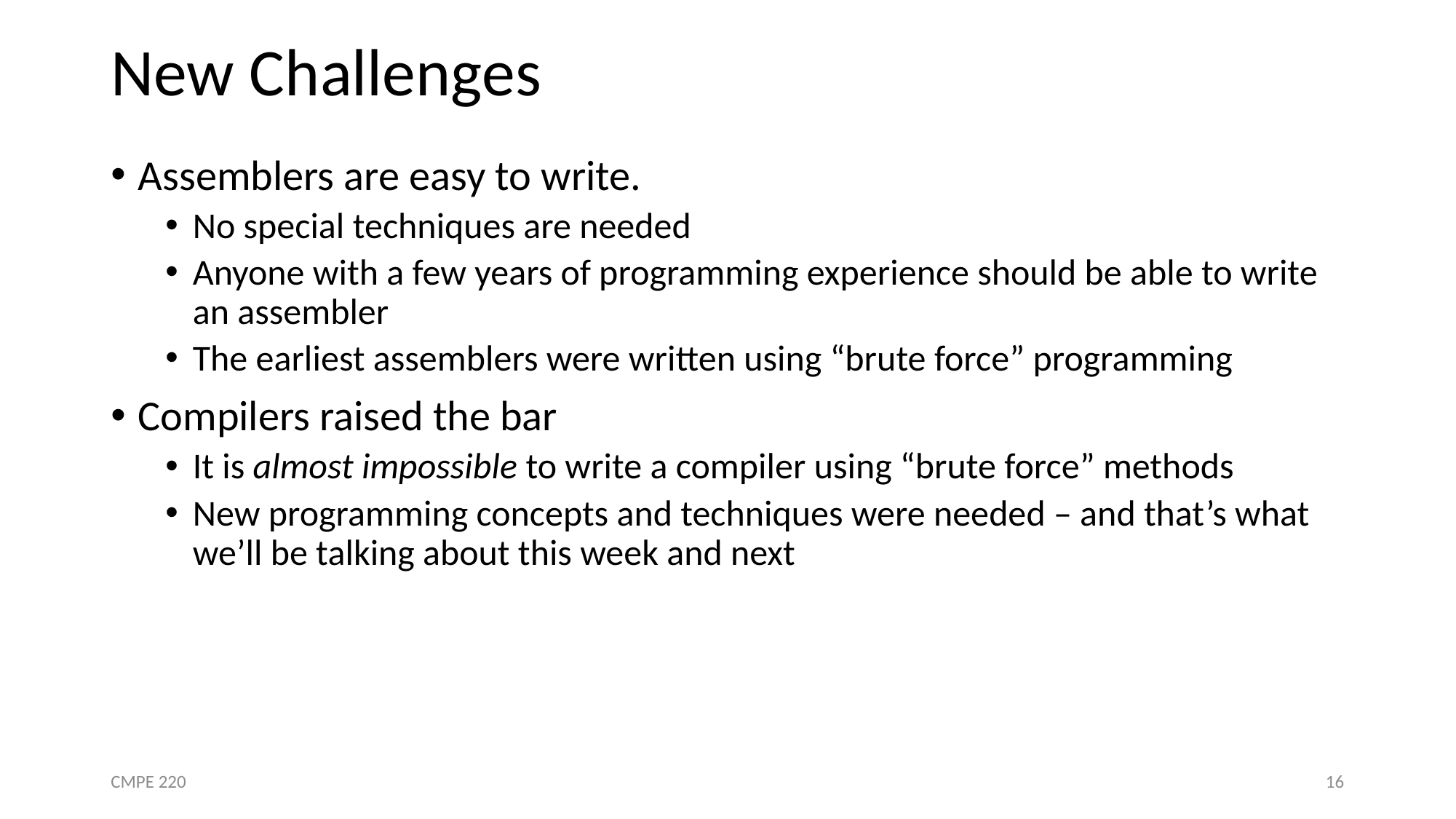

# New Challenges
Assemblers are easy to write.
No special techniques are needed
Anyone with a few years of programming experience should be able to write an assembler
The earliest assemblers were written using “brute force” programming
Compilers raised the bar
It is almost impossible to write a compiler using “brute force” methods
New programming concepts and techniques were needed – and that’s what we’ll be talking about this week and next
CMPE 220
16